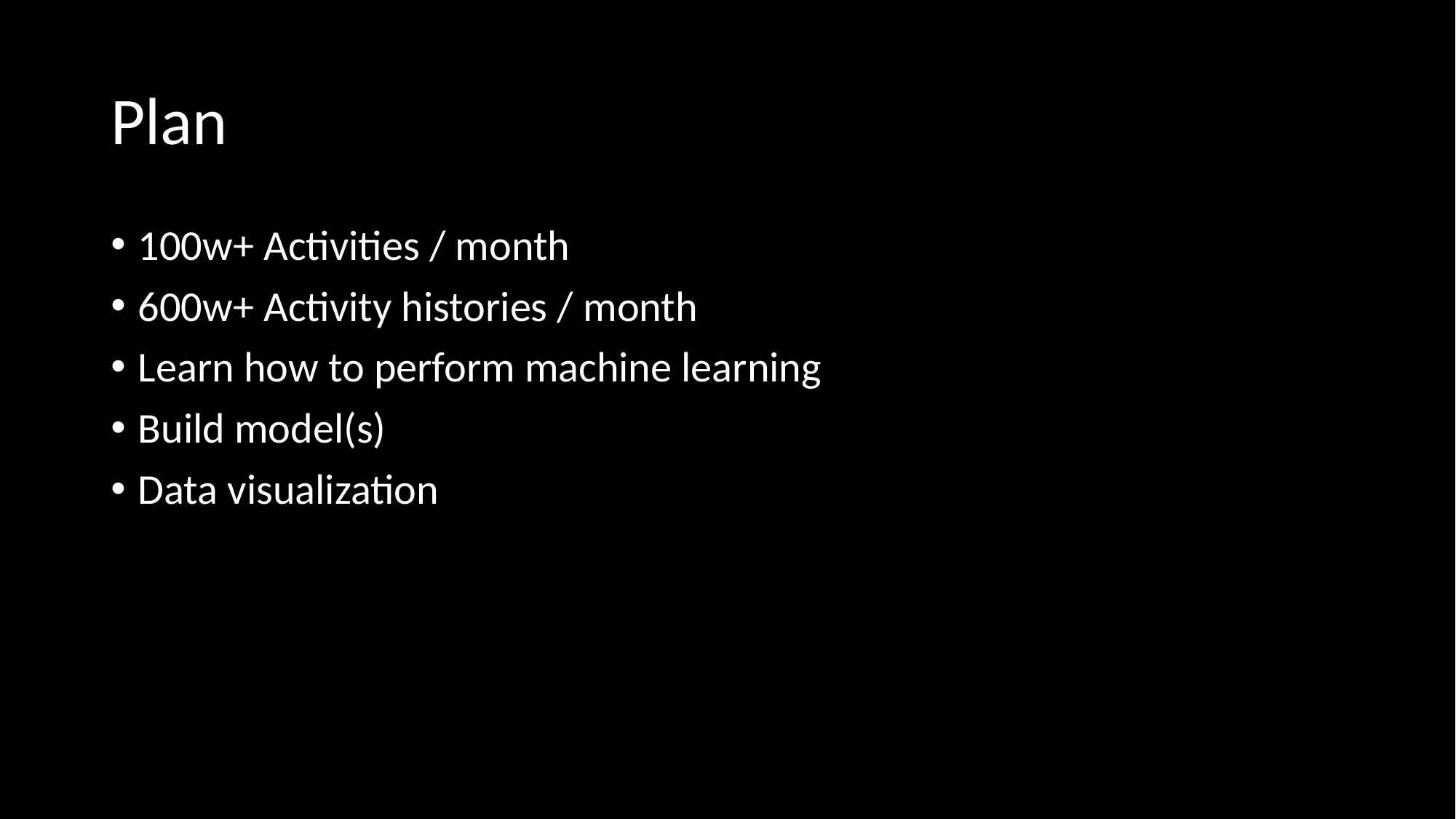

# Plan
100w+ Activities / month
600w+ Activity histories / month
Learn how to perform machine learning
Build model(s)
Data visualization